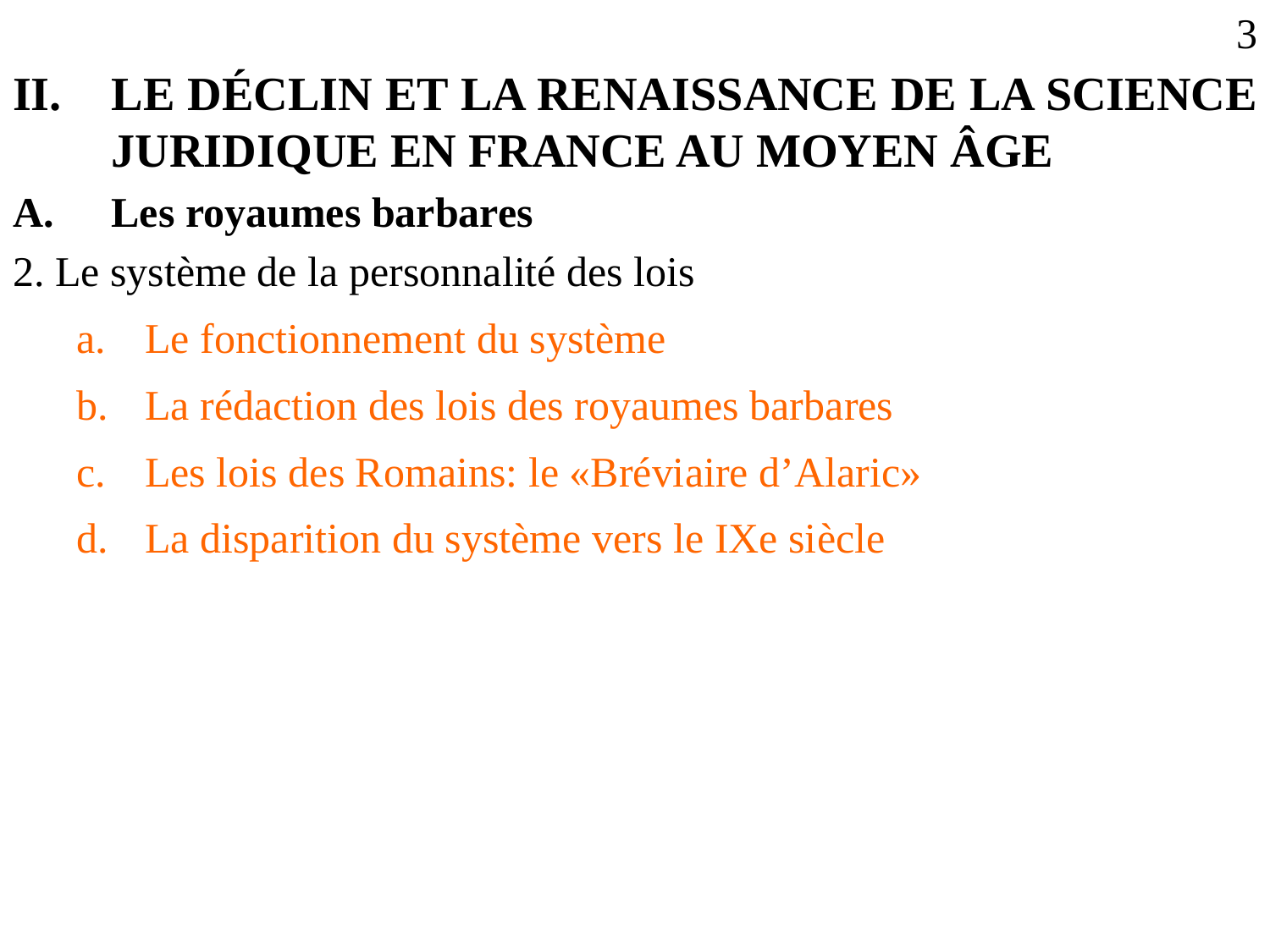

3
LE DÉCLIN ET LA RENAISSANCE DE LA SCIENCE JURIDIQUE EN FRANCE AU MOYEN ÂGE
Les royaumes barbares
2. Le système de la personnalité des lois
Le fonctionnement du système
La rédaction des lois des royaumes barbares
Les lois des Romains: le «Bréviaire d’Alaric»
La disparition du système vers le IXe siècle